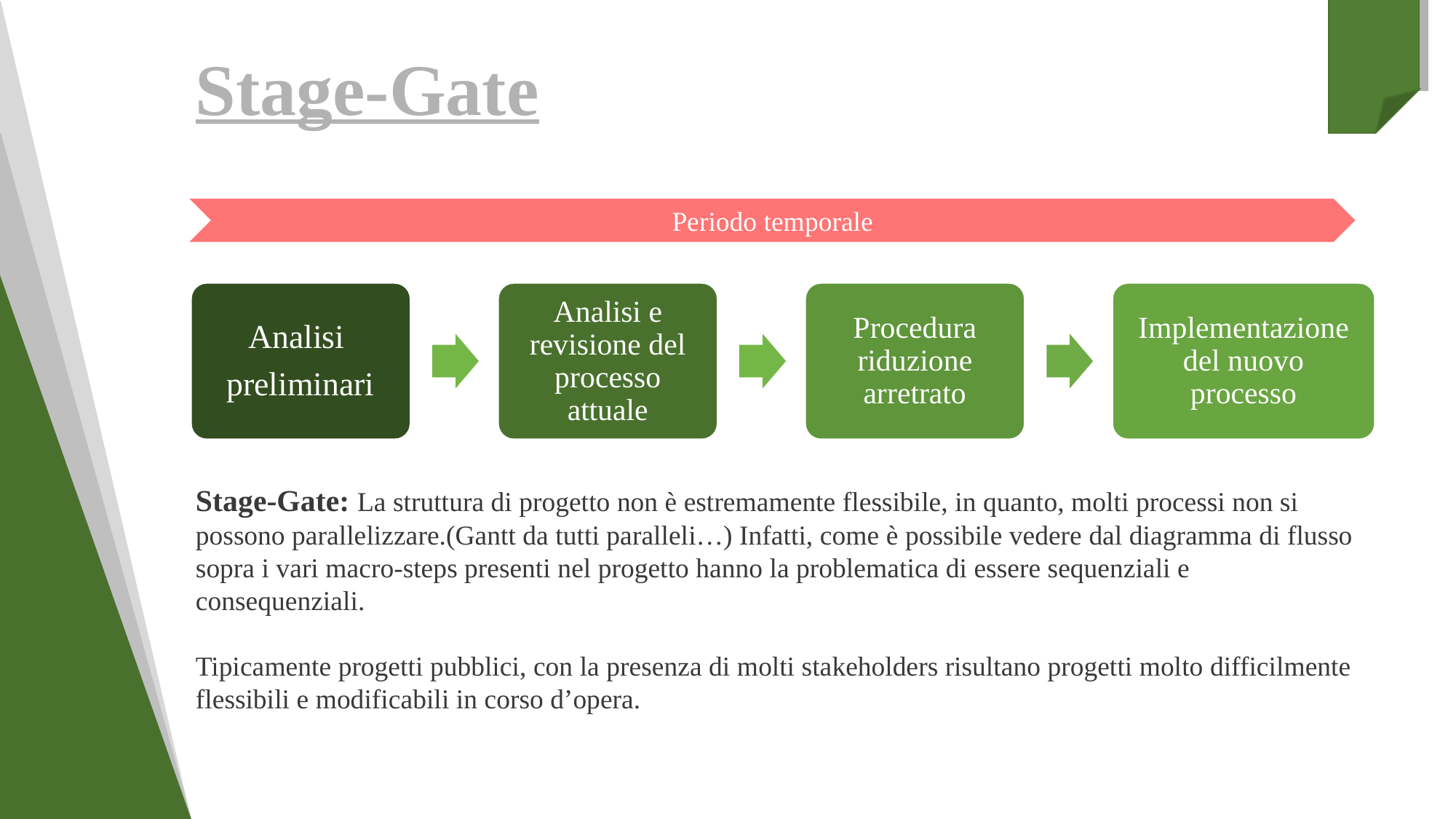

Stage-Gate

Periodo temporale

Analisi
preliminari
Analisi e revisione del processo attuale
Procedura riduzione arretrato
Implementazione del nuovo processo

Stage-Gate: La struttura di progetto non è estremamente flessibile, in quanto, molti processi non si possono parallelizzare.(Gantt da tutti paralleli…) Infatti, come è possibile vedere dal diagramma di flusso sopra i vari macro-steps presenti nel progetto hanno la problematica di essere sequenziali e consequenziali.

Tipicamente progetti pubblici, con la presenza di molti stakeholders risultano progetti molto difficilmente flessibili e modificabili in corso d’opera.